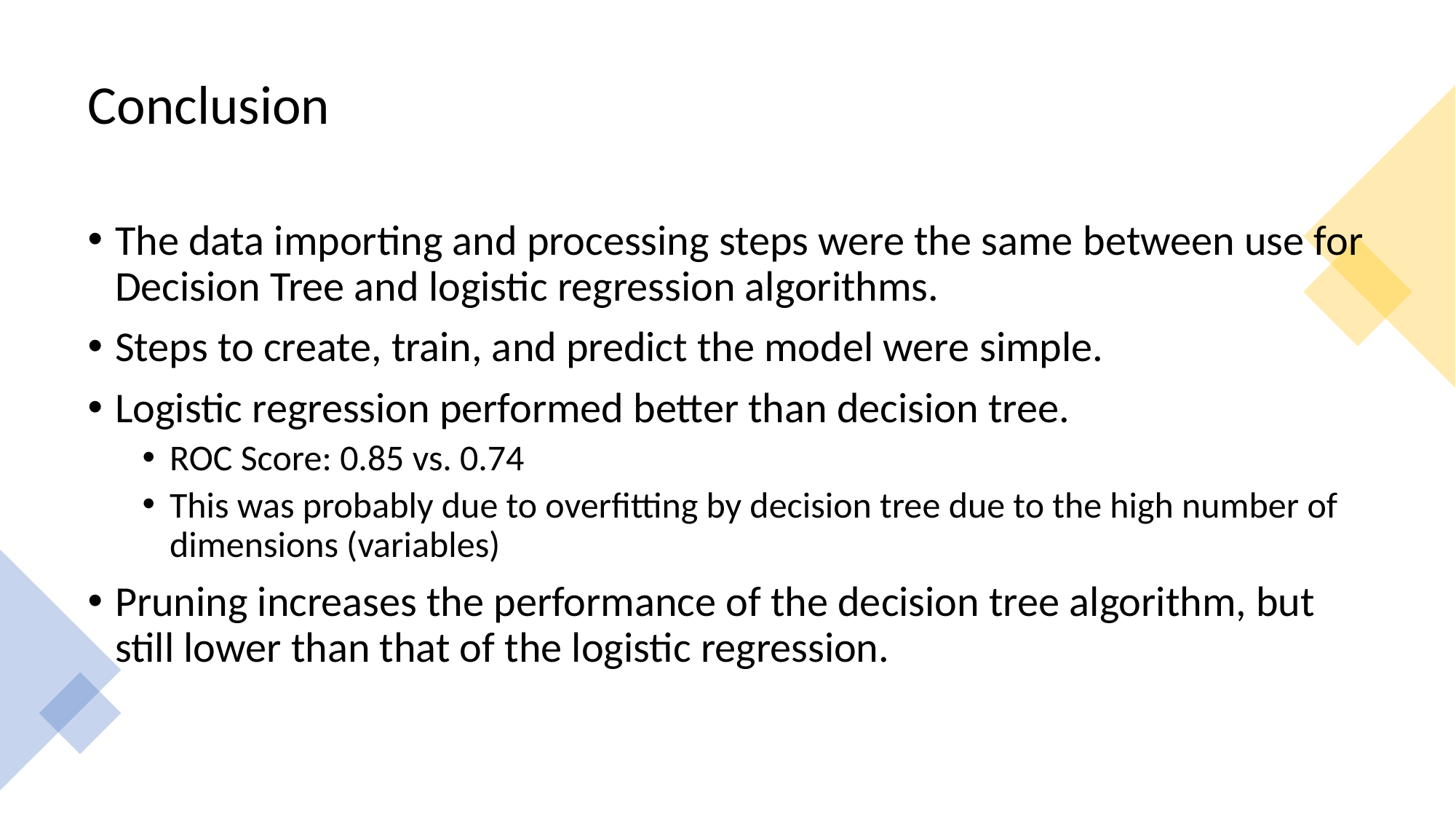

# Conclusion

The data importing and processing steps were the same between use for Decision Tree and logistic regression algorithms.
Steps to create, train, and predict the model were simple.
Logistic regression performed better than decision tree.
ROC Score: 0.85 vs. 0.74
This was probably due to overfitting by decision tree due to the high number of dimensions (variables)
Pruning increases the performance of the decision tree algorithm, but still lower than that of the logistic regression.